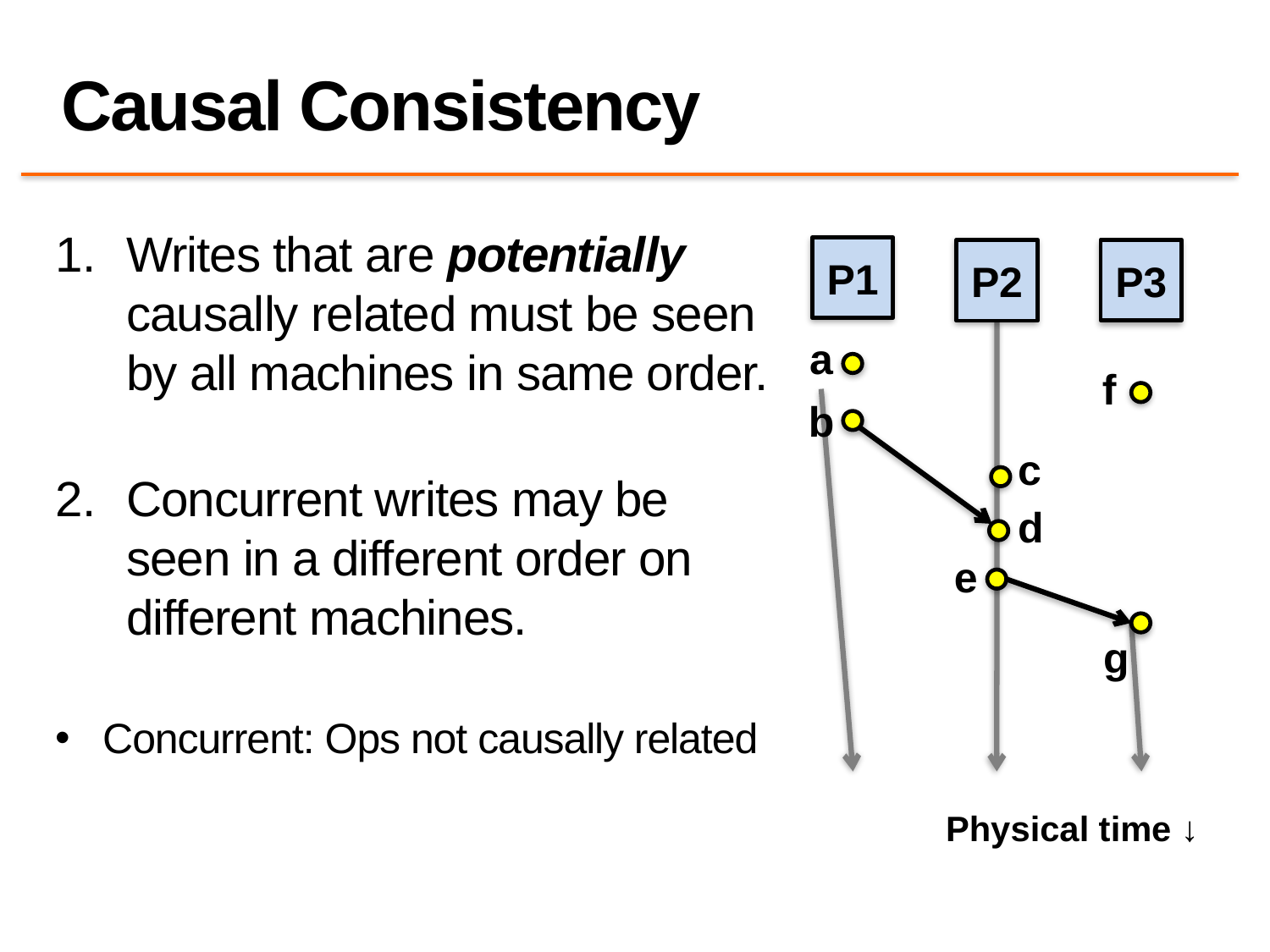

# Causal Consistency
Writes that are potentially causally related must be seen by all machines in same order.
Concurrent writes may be seen in a different order on different machines.
Concurrent: Ops not causally related
P1
P2
P3
a

f

b

c

d

e

g
Physical time ↓